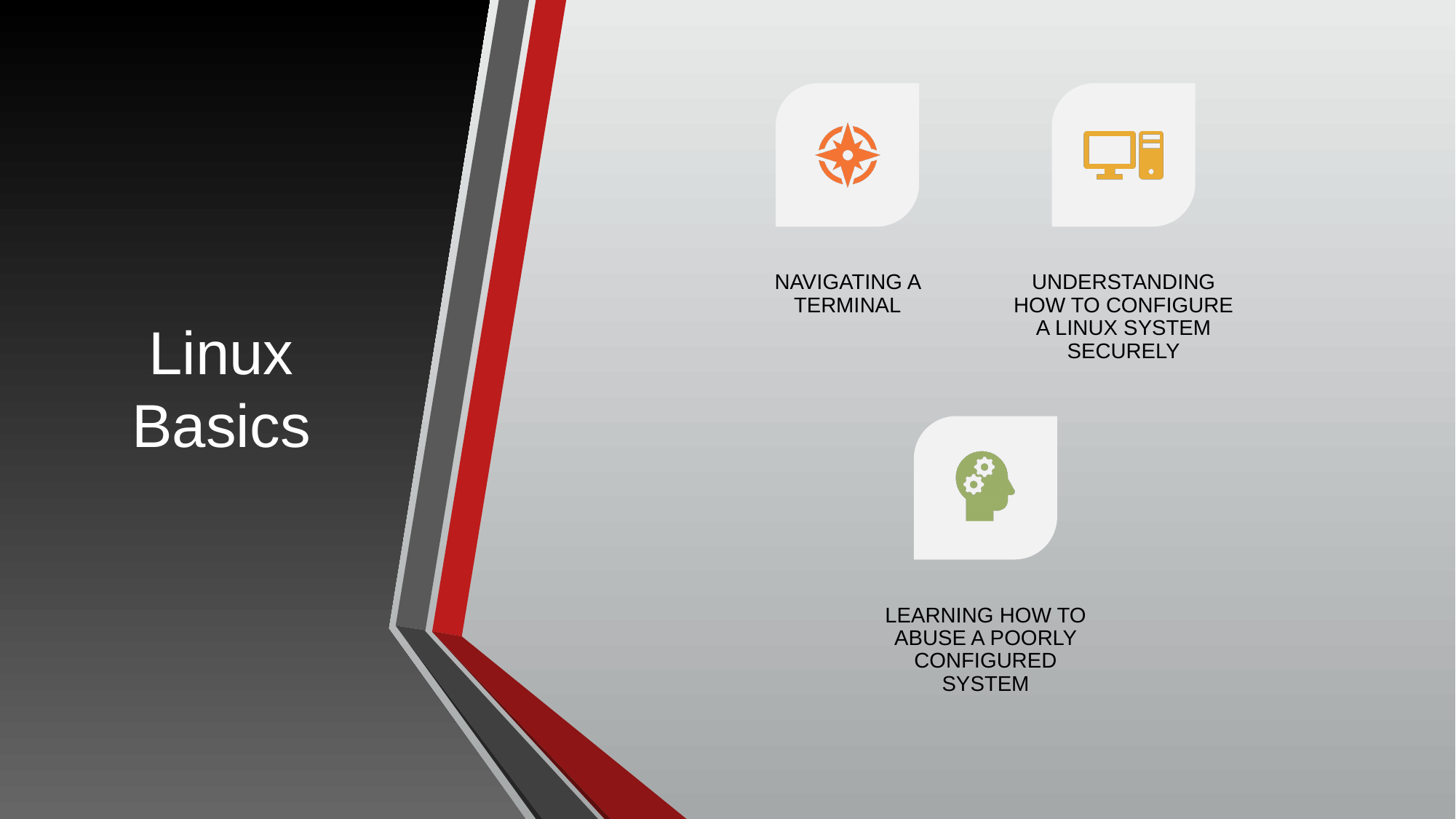

# Linux Basics
Navigating a terminal
Understanding how to configure a Linux system securely
Learning how to abuse a poorly configured system